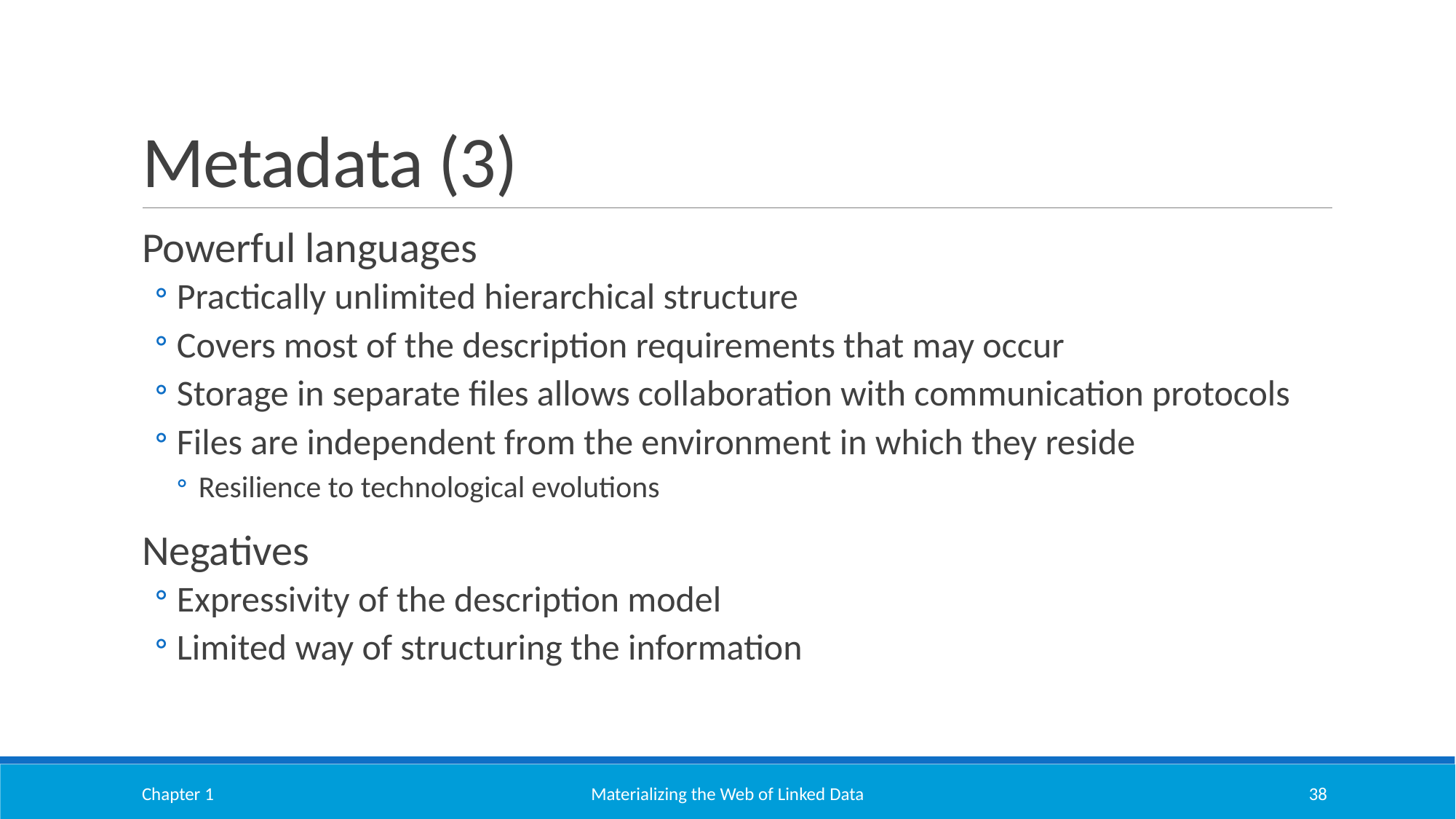

# Metadata (3)
Powerful languages
Practically unlimited hierarchical structure
Covers most of the description requirements that may occur
Storage in separate files allows collaboration with communication protocols
Files are independent from the environment in which they reside
Resilience to technological evolutions
Negatives
Expressivity of the description model
Limited way of structuring the information
Chapter 1
Materializing the Web of Linked Data
38